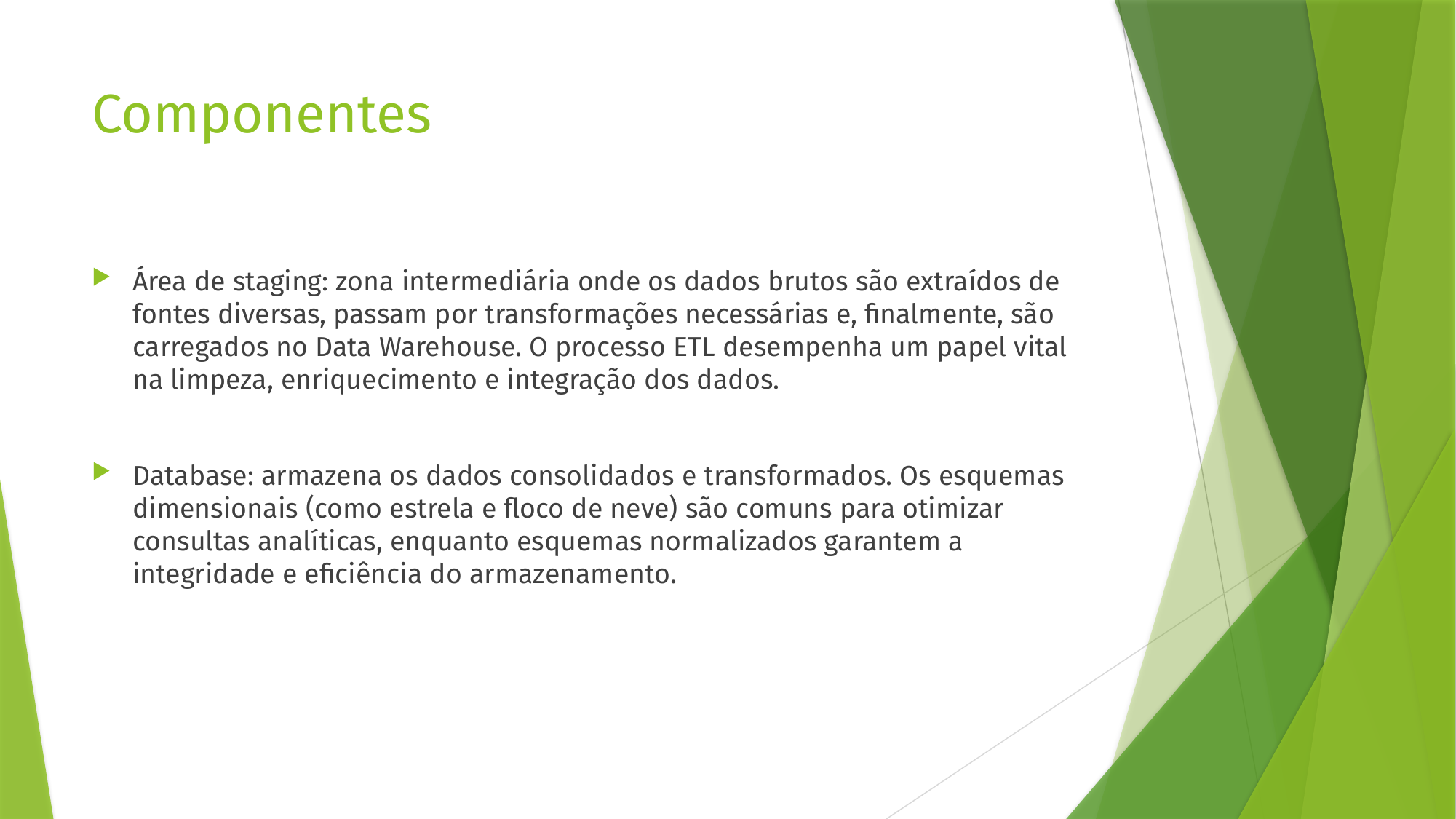

# Componentes
Área de staging: zona intermediária onde os dados brutos são extraídos de fontes diversas, passam por transformações necessárias e, finalmente, são carregados no Data Warehouse. O processo ETL desempenha um papel vital na limpeza, enriquecimento e integração dos dados.

Database: armazena os dados consolidados e transformados. Os esquemas dimensionais (como estrela e floco de neve) são comuns para otimizar consultas analíticas, enquanto esquemas normalizados garantem a integridade e eficiência do armazenamento.